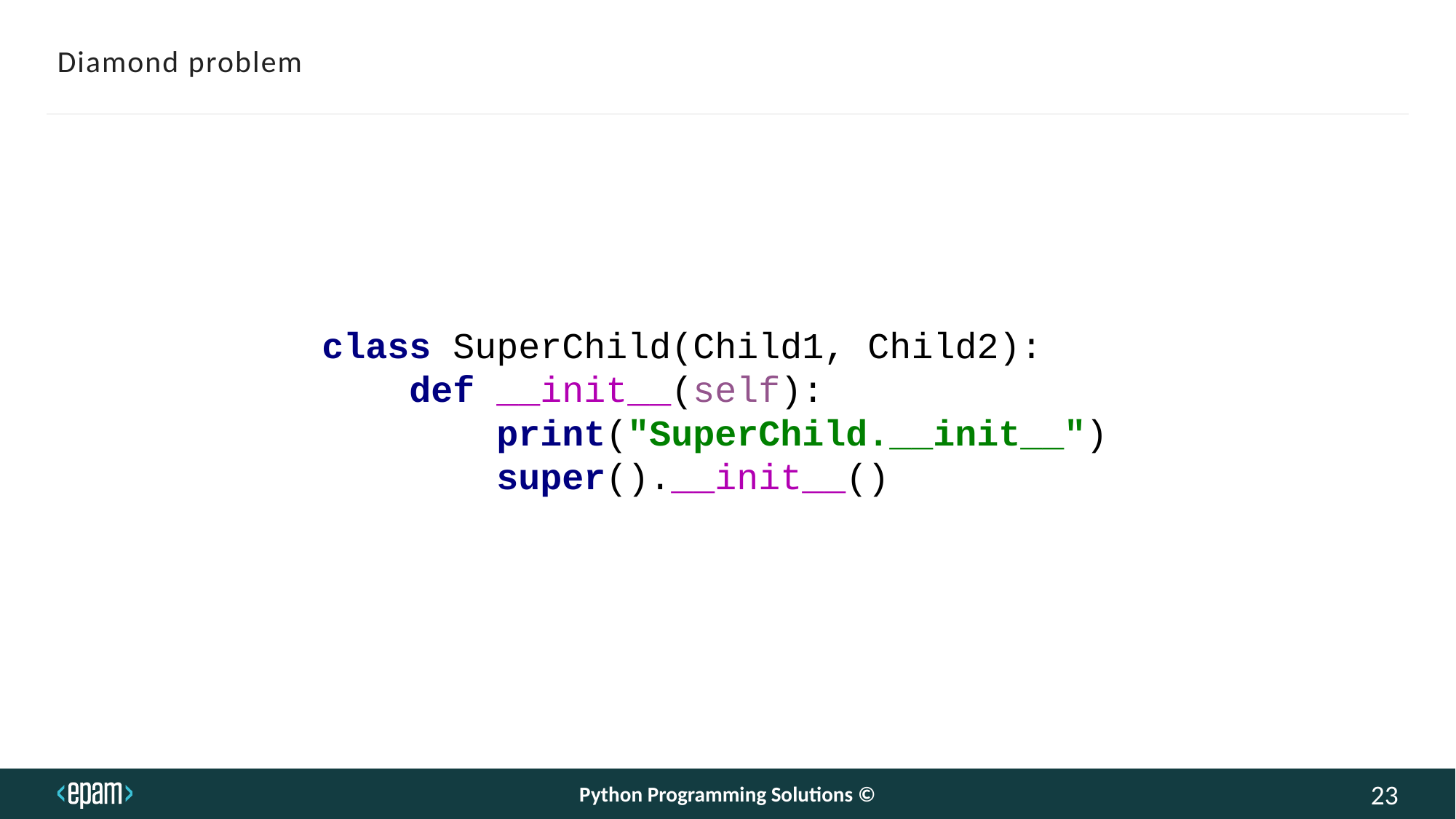

# Diamond problem
class SuperChild(Child1, Child2):
    def __init__(self):
        print("SuperChild.__init__")
        super().__init__()
Python Programming Solutions ©
23